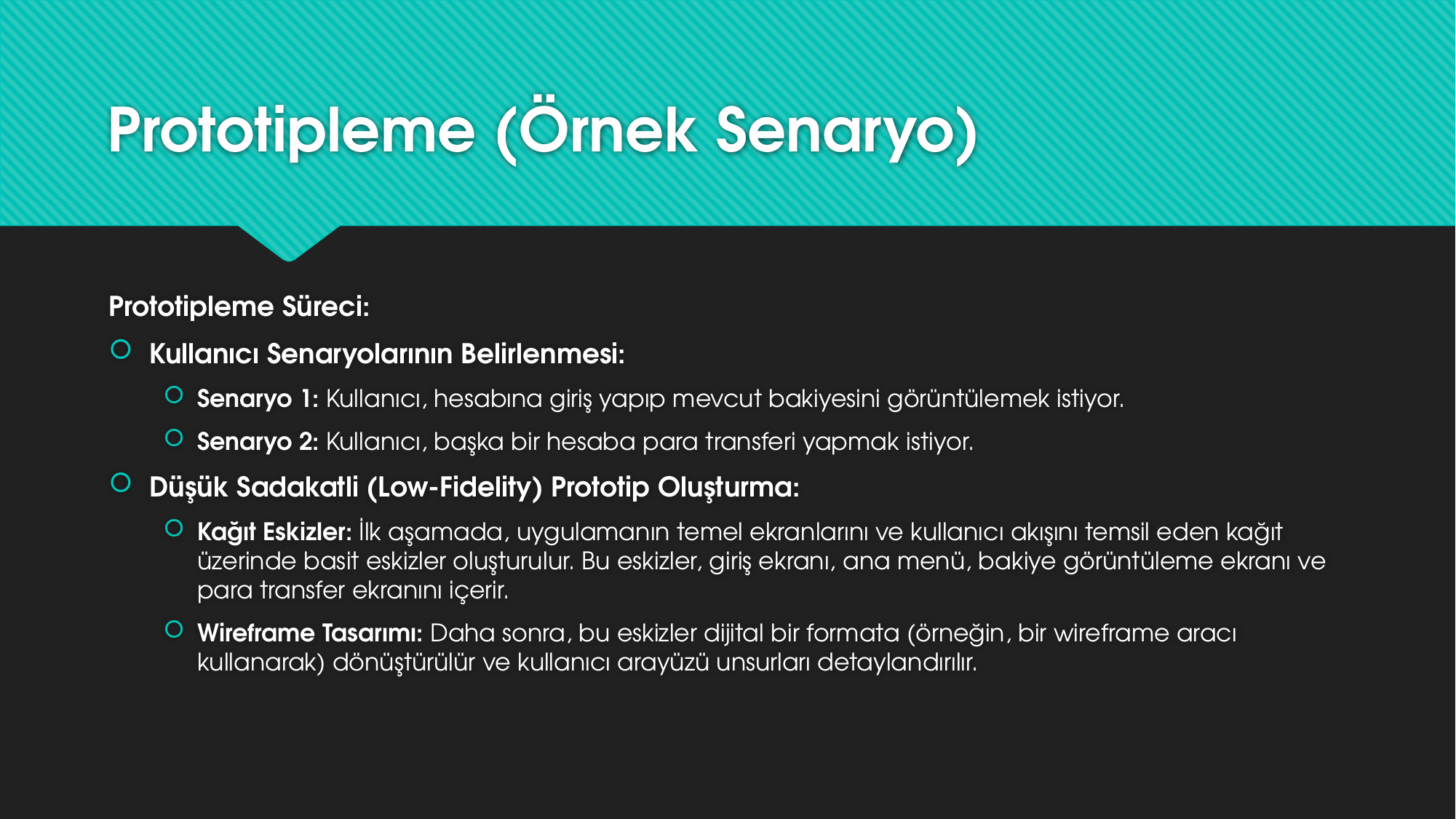

# Prototipleme (Örnek Senaryo)
Prototipleme Süreci:
Kullanıcı Senaryolarının Belirlenmesi:
Senaryo 1: Kullanıcı, hesabına giriş yapıp mevcut bakiyesini görüntülemek istiyor.
Senaryo 2: Kullanıcı, başka bir hesaba para transferi yapmak istiyor.
Düşük Sadakatli (Low-Fidelity) Prototip Oluşturma:
Kağıt Eskizler: İlk aşamada, uygulamanın temel ekranlarını ve kullanıcı akışını temsil eden kağıt üzerinde basit eskizler oluşturulur. Bu eskizler, giriş ekranı, ana menü, bakiye görüntüleme ekranı ve para transfer ekranını içerir.
Wireframe Tasarımı: Daha sonra, bu eskizler dijital bir formata (örneğin, bir wireframe aracı kullanarak) dönüştürülür ve kullanıcı arayüzü unsurları detaylandırılır.